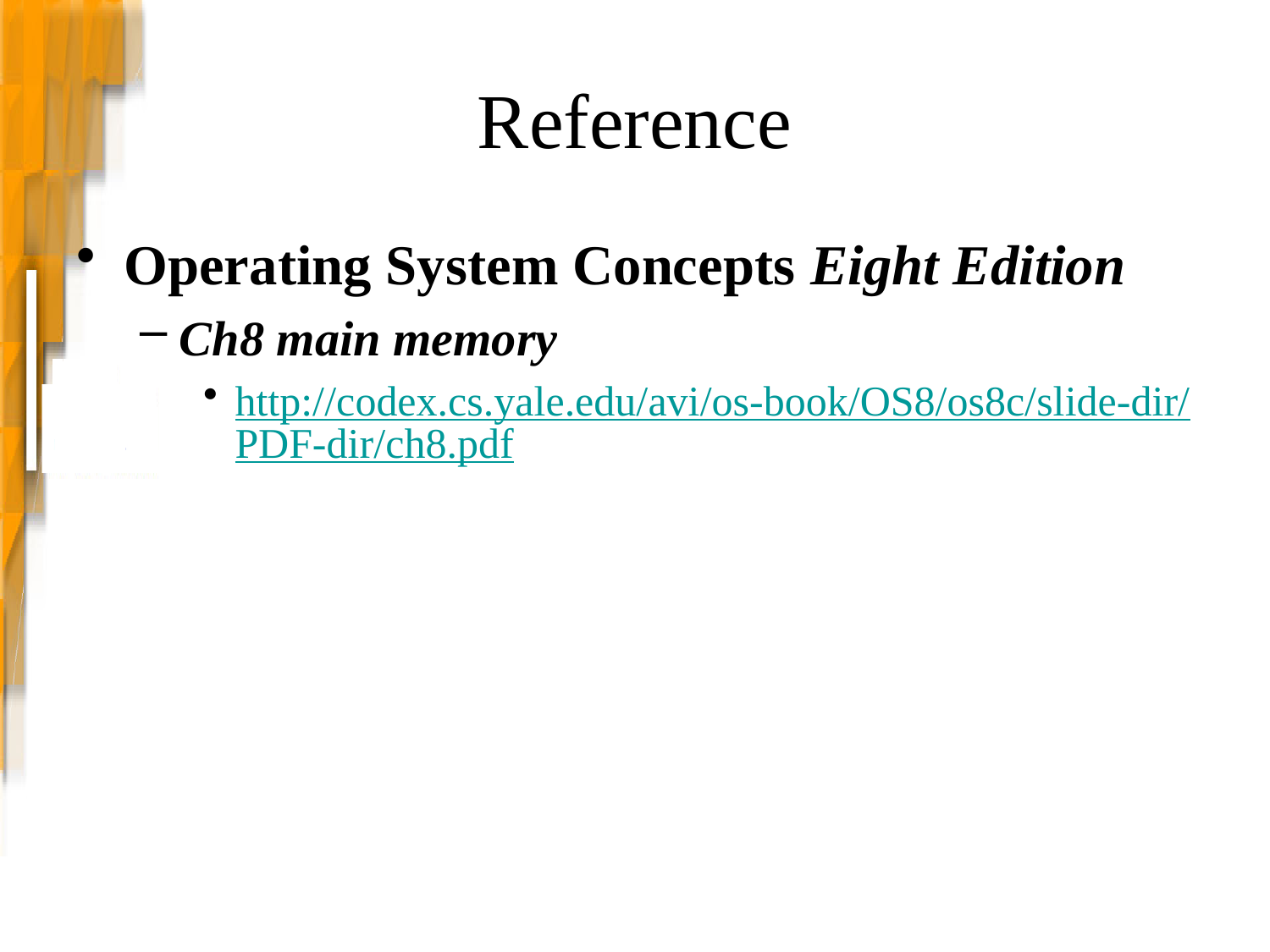

# Reference
Operating System Concepts Eight Edition
Ch8 main memory
http://codex.cs.yale.edu/avi/os-book/OS8/os8c/slide-dir/PDF-dir/ch8.pdf